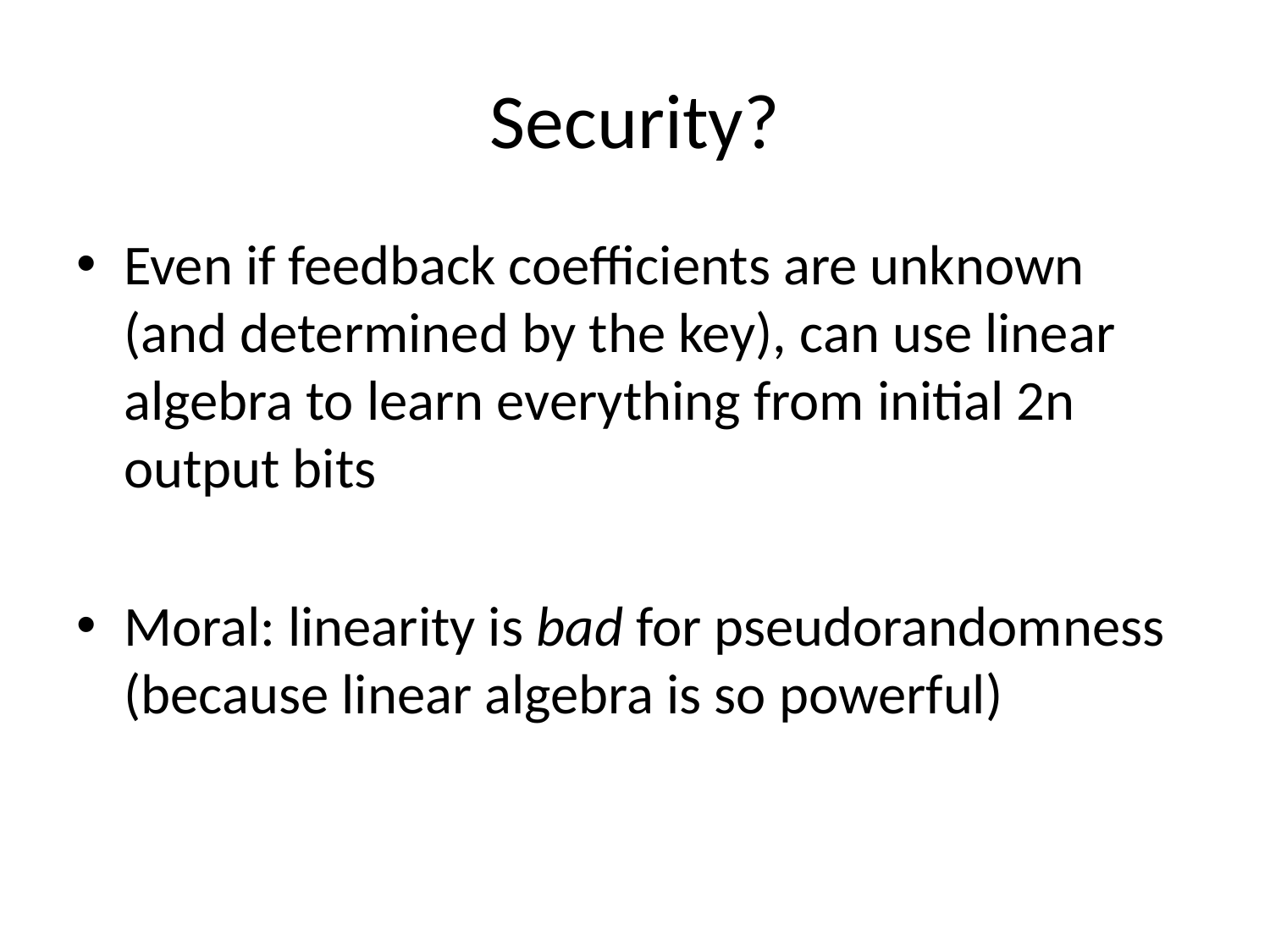

# Security?
Even if feedback coefficients are unknown (and determined by the key), can use linear algebra to learn everything from initial 2n output bits

Moral: linearity is bad for pseudorandomness (because linear algebra is so powerful)